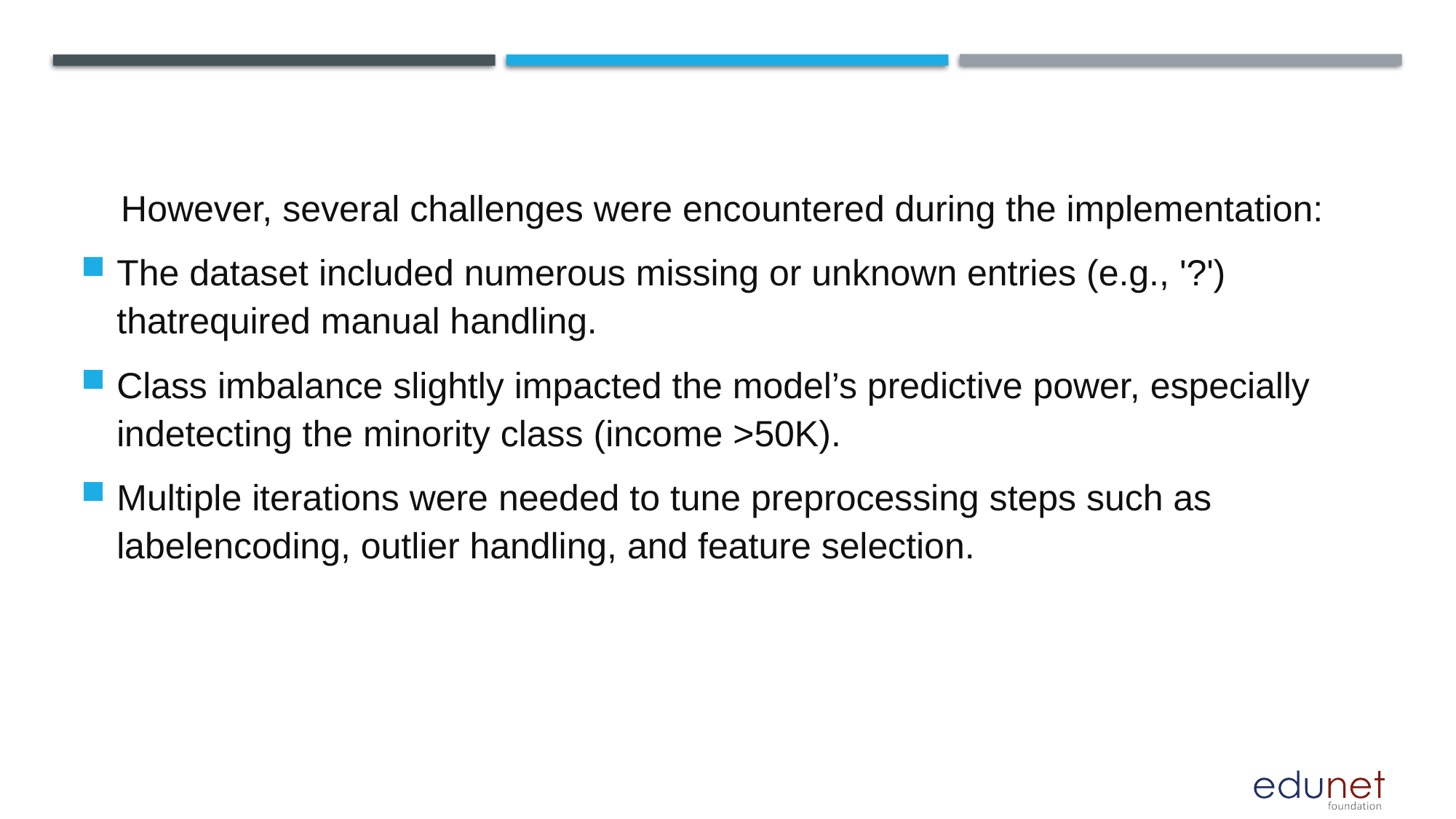

However, several challenges were encountered during the implementation:
The dataset included numerous missing or unknown entries (e.g., '?') thatrequired manual handling.
Class imbalance slightly impacted the model’s predictive power, especially indetecting the minority class (income >50K).
Multiple iterations were needed to tune preprocessing steps such as labelencoding, outlier handling, and feature selection.